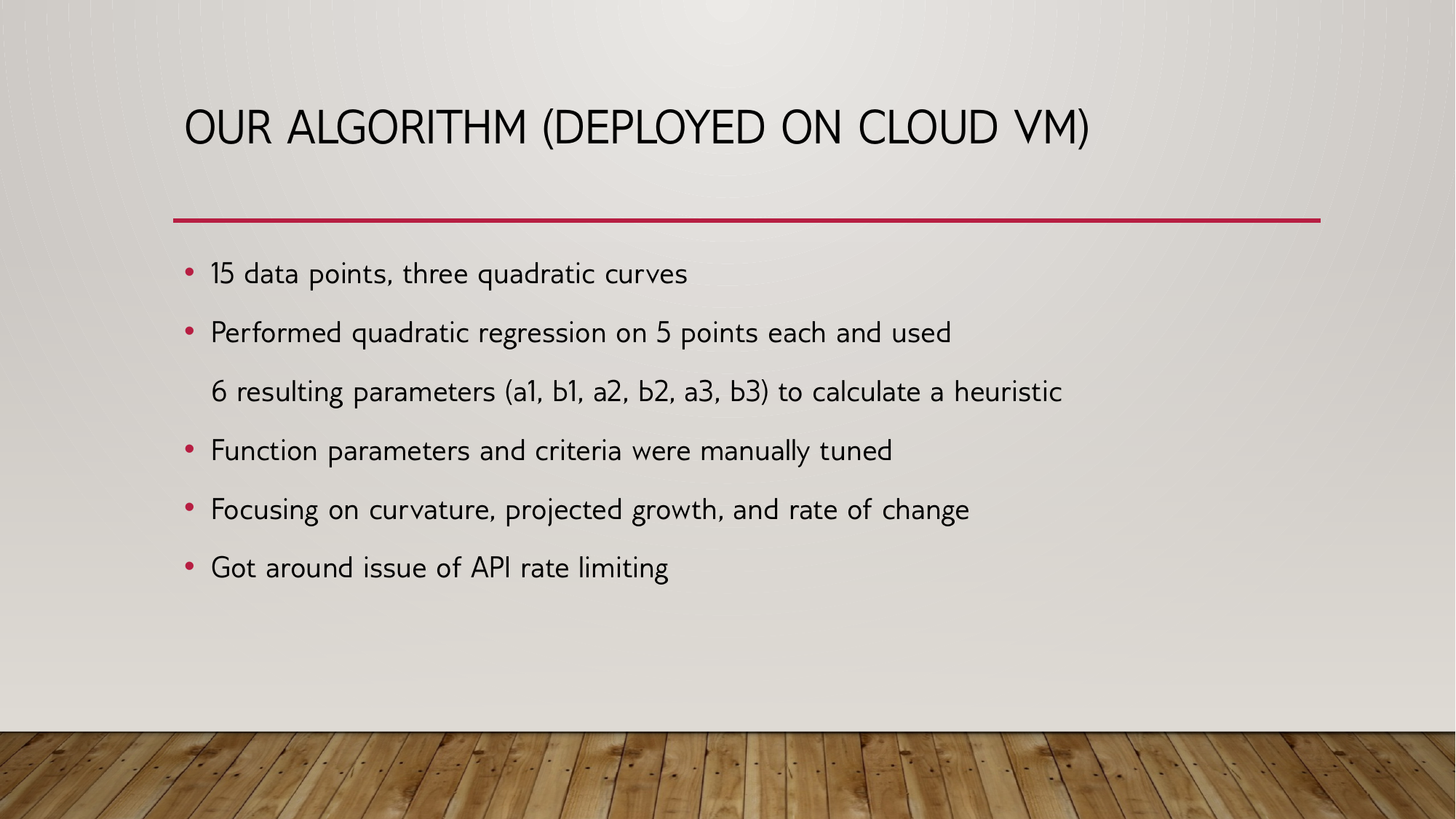

# Our Algorithm (Deployed on Cloud vm)
15 data points, three quadratic curves
Performed quadratic regression on 5 points each and used
   6 resulting parameters (a1, b1, a2, b2, a3, b3) to calculate a heuristic
Function parameters and criteria were manually tuned
Focusing on curvature, projected growth, and rate of change
Got around issue of API rate limiting